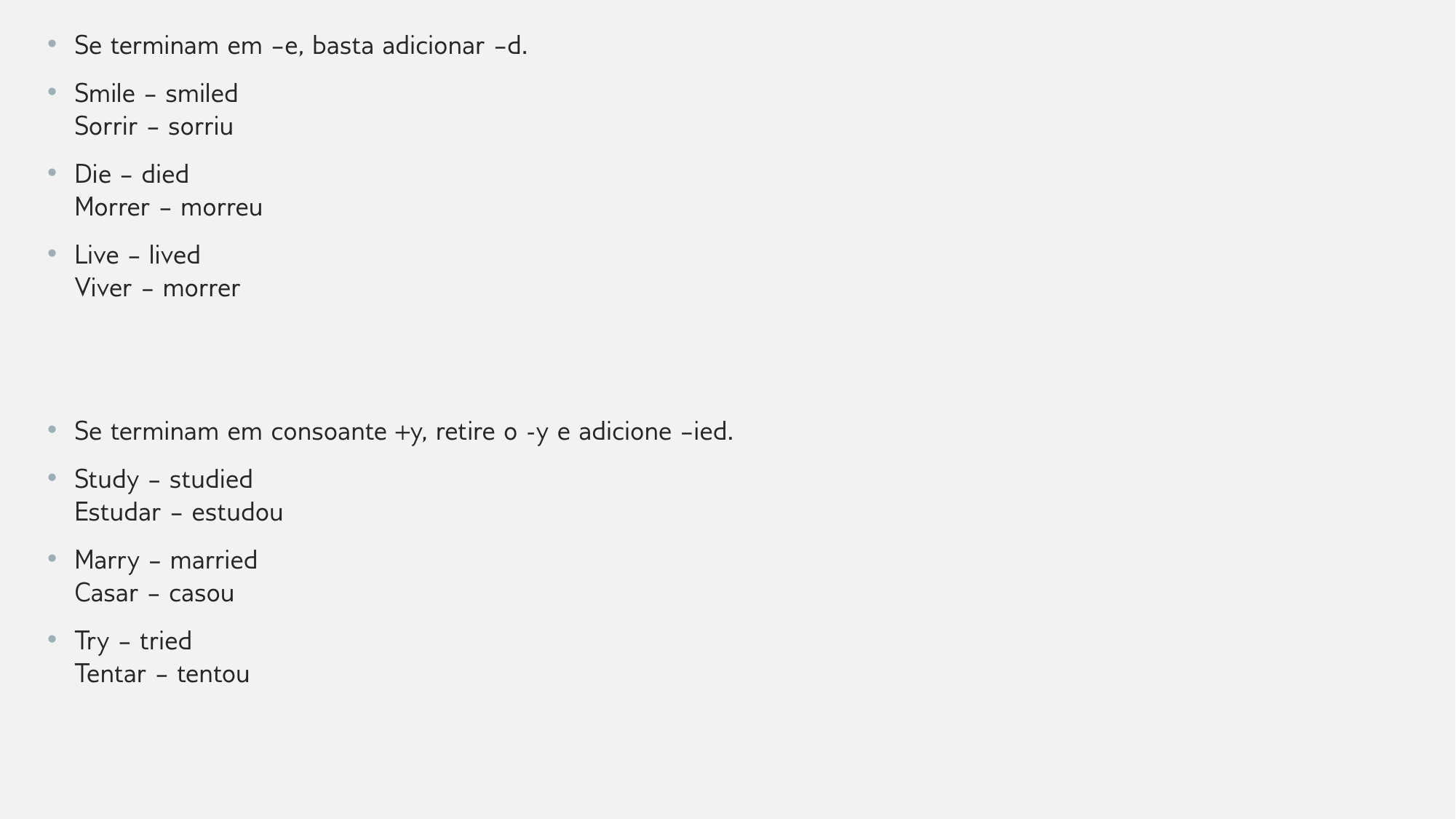

Se terminam em –e, basta adicionar –d.
Smile – smiled  
Sorrir – sorriu
Die – died 
Morrer – morreu
Live – lived 
Viver – morrer

Se terminam em consoante +y, retire o -y e adicione –ied.
Study – studied 
Estudar – estudou
Marry – married 
Casar – casou
Try – tried 
Tentar – tentou